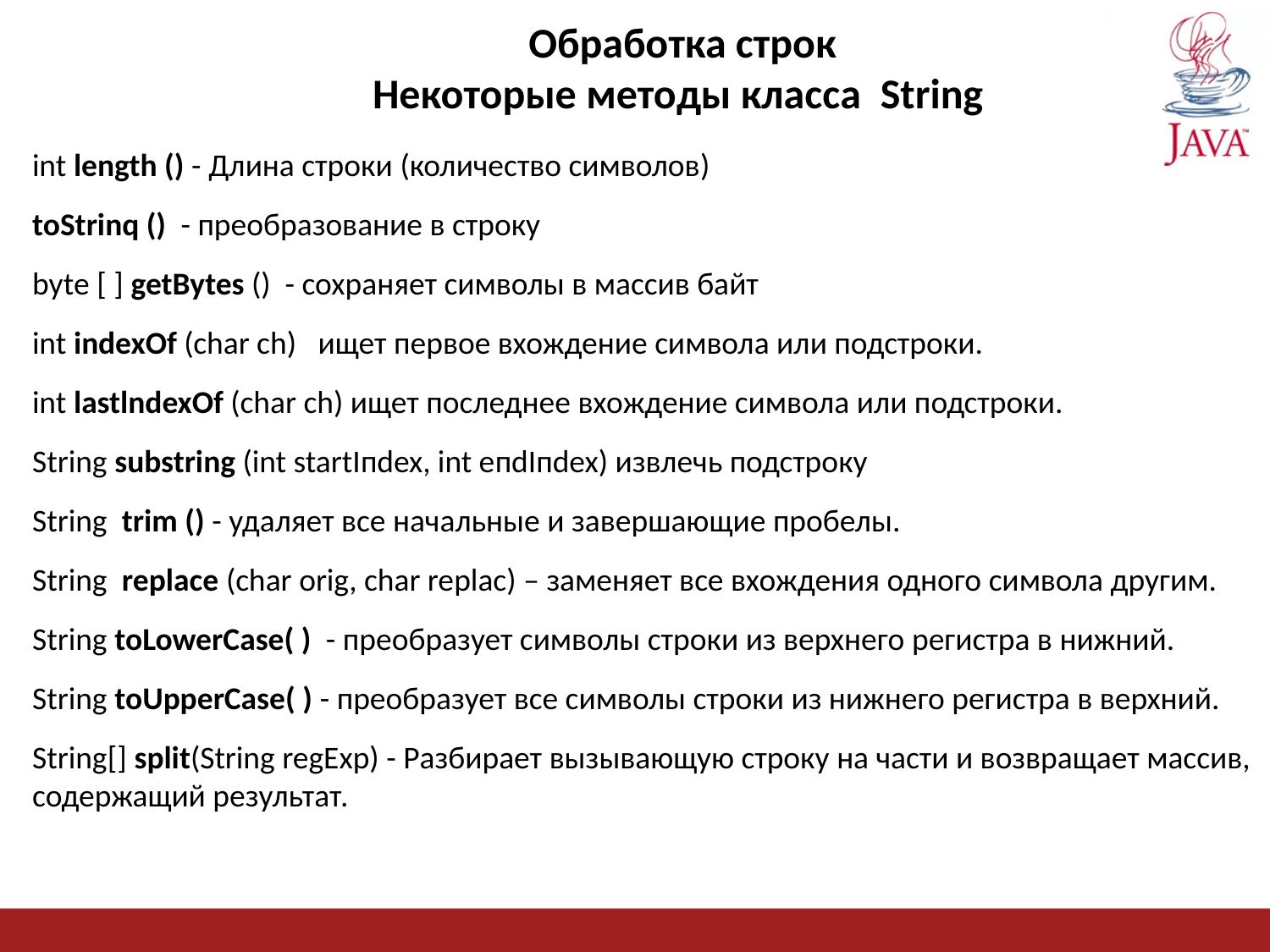

Обработка строк
Некоторые методы класса  String
int length () - Длина строки (количество символов)

toStrinq ()  - преобразование в строку

byte [ ] getBytes ()  - сохраняет символы в массив байт

int indexOf (char ch)   ищет первое вхождение символа или подстроки.

int lastlndexOf (char ch) ищет последнее вхождение символа или подстроки.

String substring (int startIпdex, int eпdIпdex) извлечь подстроку

String  trim () - удаляет все начальные и завершающие пробелы.

String  replace (char orig, char replac) – заменяет все вхождения одного символа другим.

String toLowerCase( )  - преобразует символы строки из вepxнeгo регистра в нижний.

String toUpperCase( ) - преобразует все символы строки из нижнего регистра в вepxний.

String[] split(String regExp) - Разбирает вызывающую строку на части и возвращает мacсив, содержащий результат.